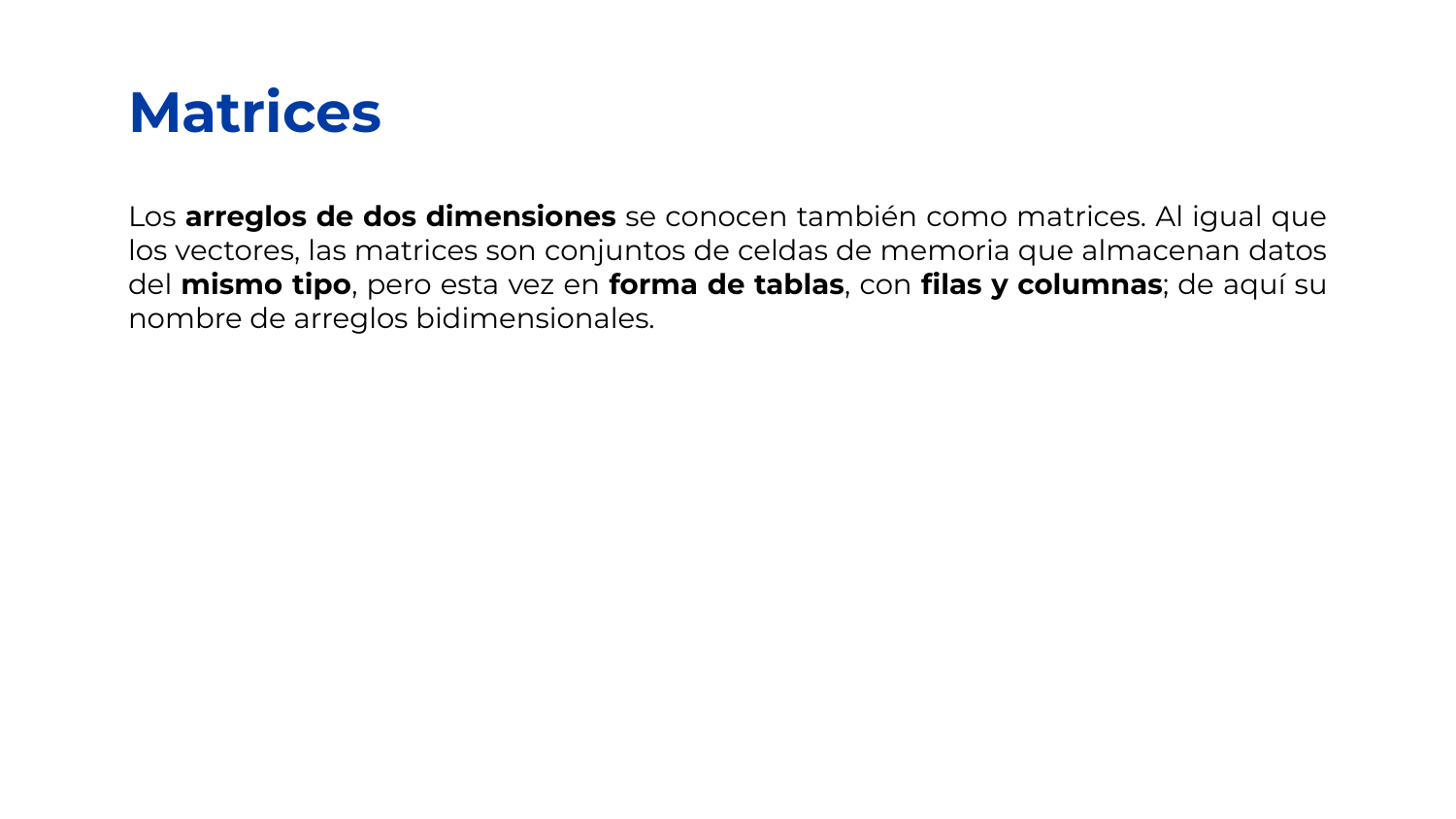

# Matrices
Los arreglos de dos dimensiones se conocen también como matrices. Al igual que los vectores, las matrices son conjuntos de celdas de memoria que almacenan datos del mismo tipo, pero esta vez en forma de tablas, con filas y columnas; de aquí su nombre de arreglos bidimensionales.